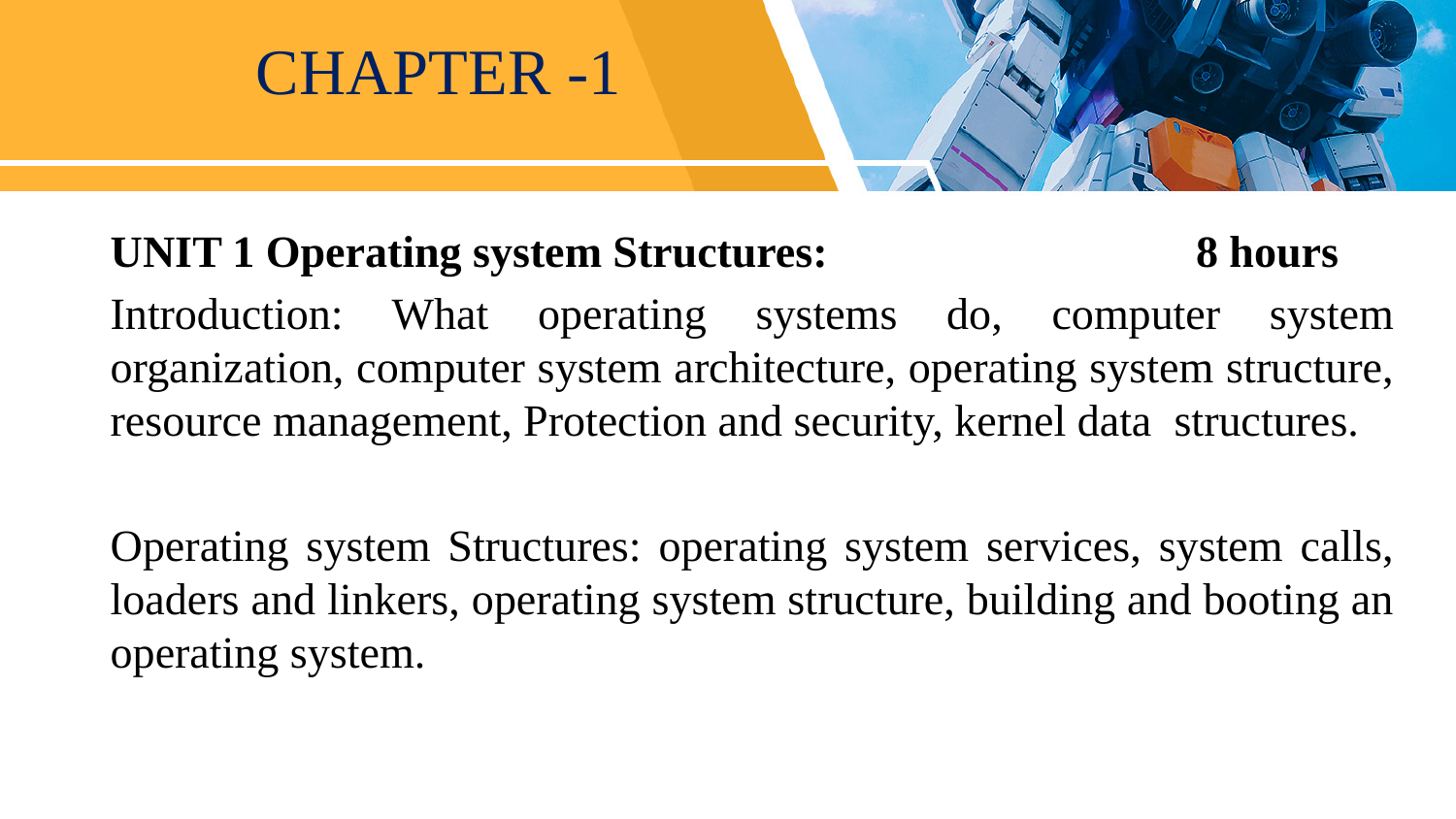

# CHAPTER -1
UNIT 1 Operating system Structures:                                 8 hours
Introduction: What operating systems do, computer system organization, computer system architecture, operating system structure, resource management, Protection and security, kernel data  structures.

Operating system Structures: operating system services, system calls, loaders and linkers, operating system structure, building and booting an operating system.